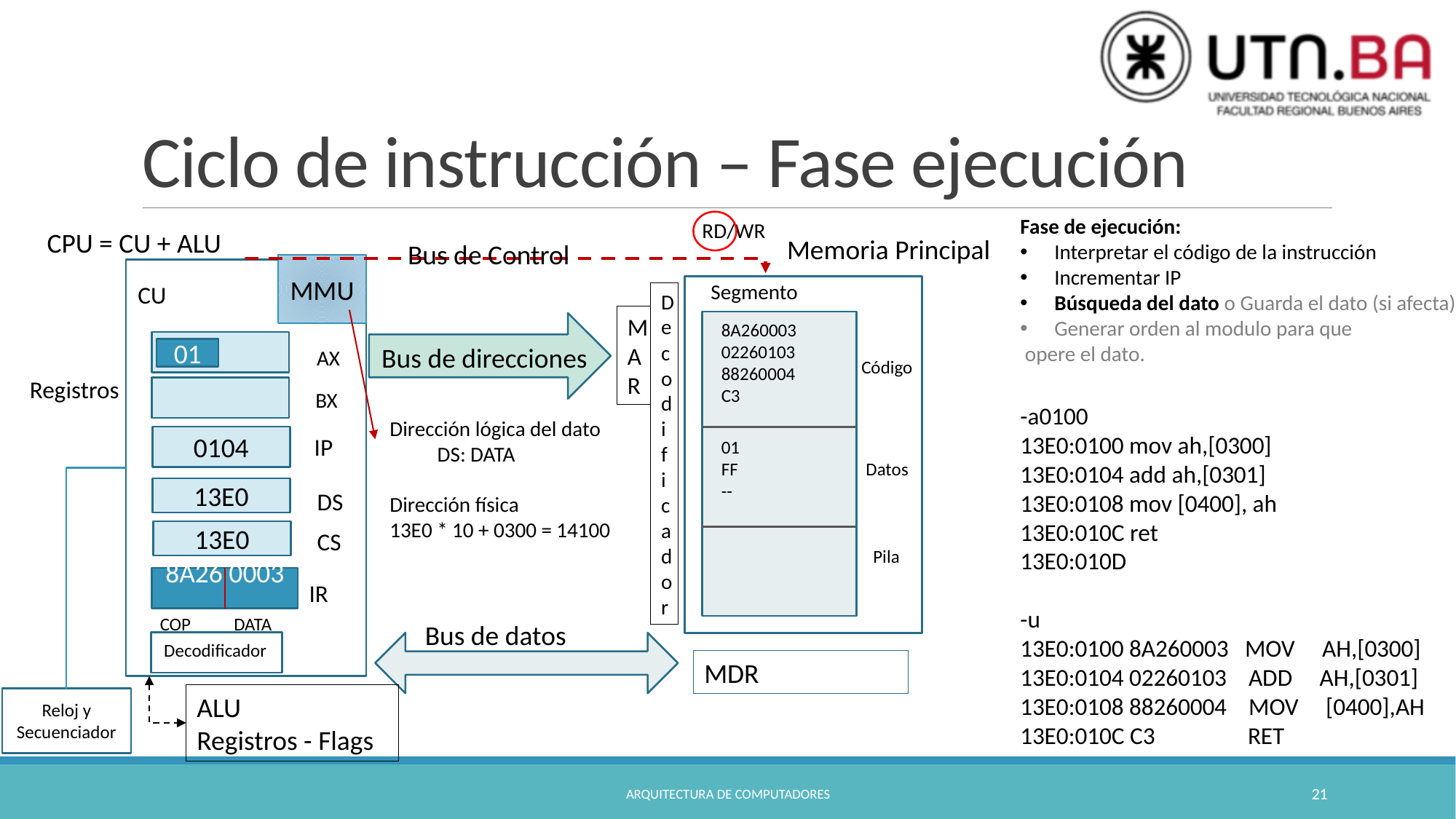

# Ciclo de instrucción – Fase ejecución
Fase de ejecución:
Interpretar el código de la instrucción
Incrementar IP
Búsqueda del dato o Guarda el dato (si afecta)
Generar orden al modulo para que
 opere el dato.

RD/WR

CPU = CU + ALU
Memoria Principal
Bus de Control
MMU

Segmento
CU

Decodifica
dor
MAR

8A260003 02260103 88260004
C3

Bus de direcciones
01
AX
Código
Registros

BX
-a0100
13E0:0100 mov ah,[0300]
13E0:0104 add ah,[0301]
13E0:0108 mov [0400], ah
13E0:010C ret
13E0:010D

-u
13E0:0100 8A260003   MOV     AH,[0300]
13E0:0104 02260103    ADD     AH,[0301]
13E0:0108 88260004    MOV     [0400],AH
13E0:010C C3                 RET
Dirección lógica del dato
          DS: DATA

Dirección física
13E0 * 10 + 0300 = 14100
0104
IP
01
FF
--
Datos
13E0
DS
13E0
CS
Pila
8A26 0003
IR
COP
DATA
Bus de datos

Decodificador
MDR
ALU
Registros - Flags
Reloj y Secuenciador
Arquitectura de Computadores
21